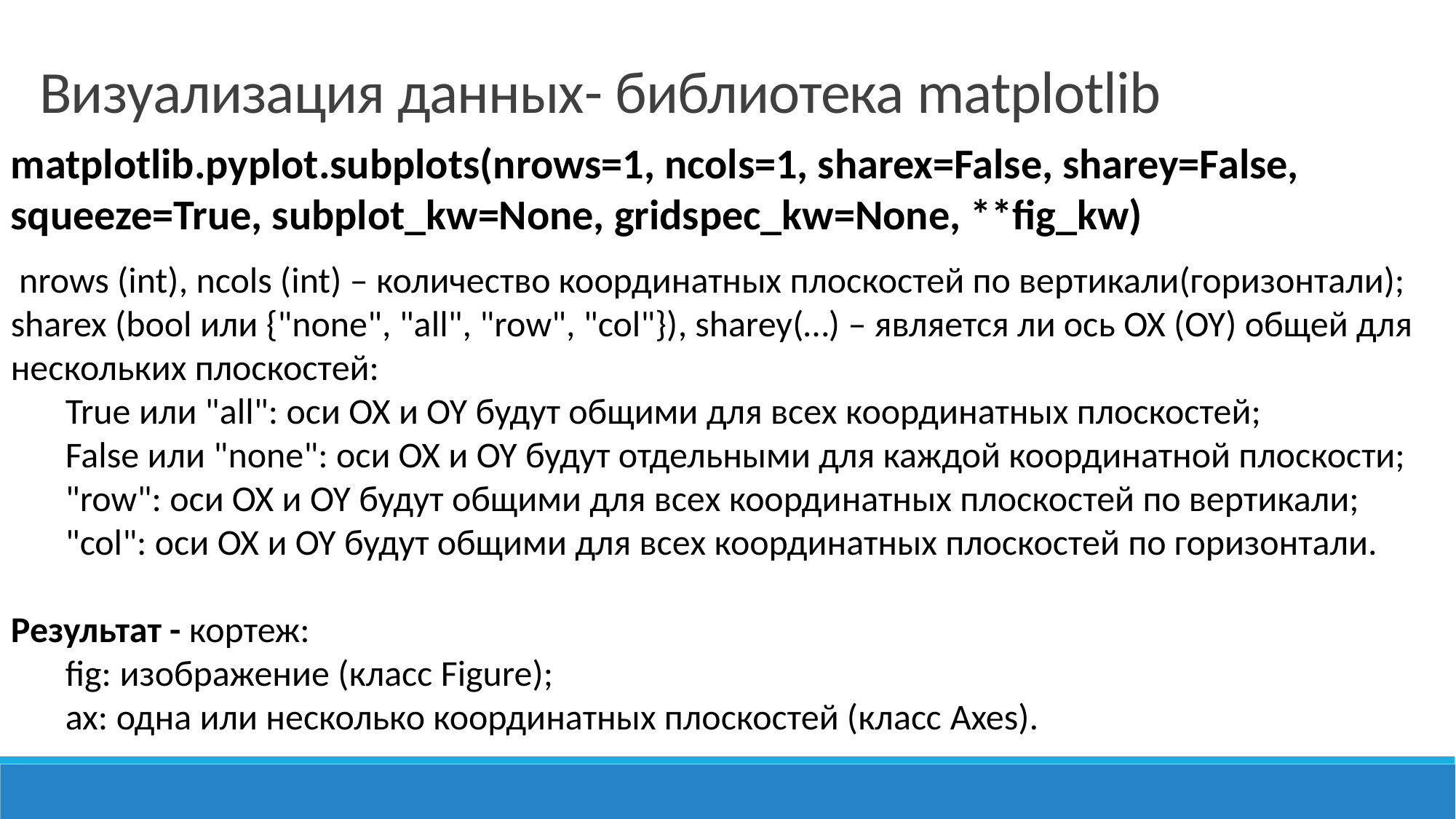

Визуализация данных- библиотека matplotlib
matplotlib.pyplot.subplots(nrows=1, ncols=1, sharex=False, sharey=False, squeeze=True, subplot_kw=None, gridspec_kw=None, **fig_kw)
 nrows (int), ncols (int) – количество координатных плоскостей по вертикали(горизонтали);
sharex (bool или {"none", "all", "row", "col"}), sharey(…) – является ли ось OX (OY) общей для нескольких плоскостей:
True или "all": оси OX и OY будут общими для всех координатных плоскостей;
False или "none": оси OX и OY будут отдельными для каждой координатной плоскости;
"row": оси OX и OY будут общими для всех координатных плоскостей по вертикали;
"col": оси OX и OY будут общими для всех координатных плоскостей по горизонтали.

Результат - кортеж:
fig: изображение (класс Figure);
ax: одна или несколько координатных плоскостей (класс Axes).